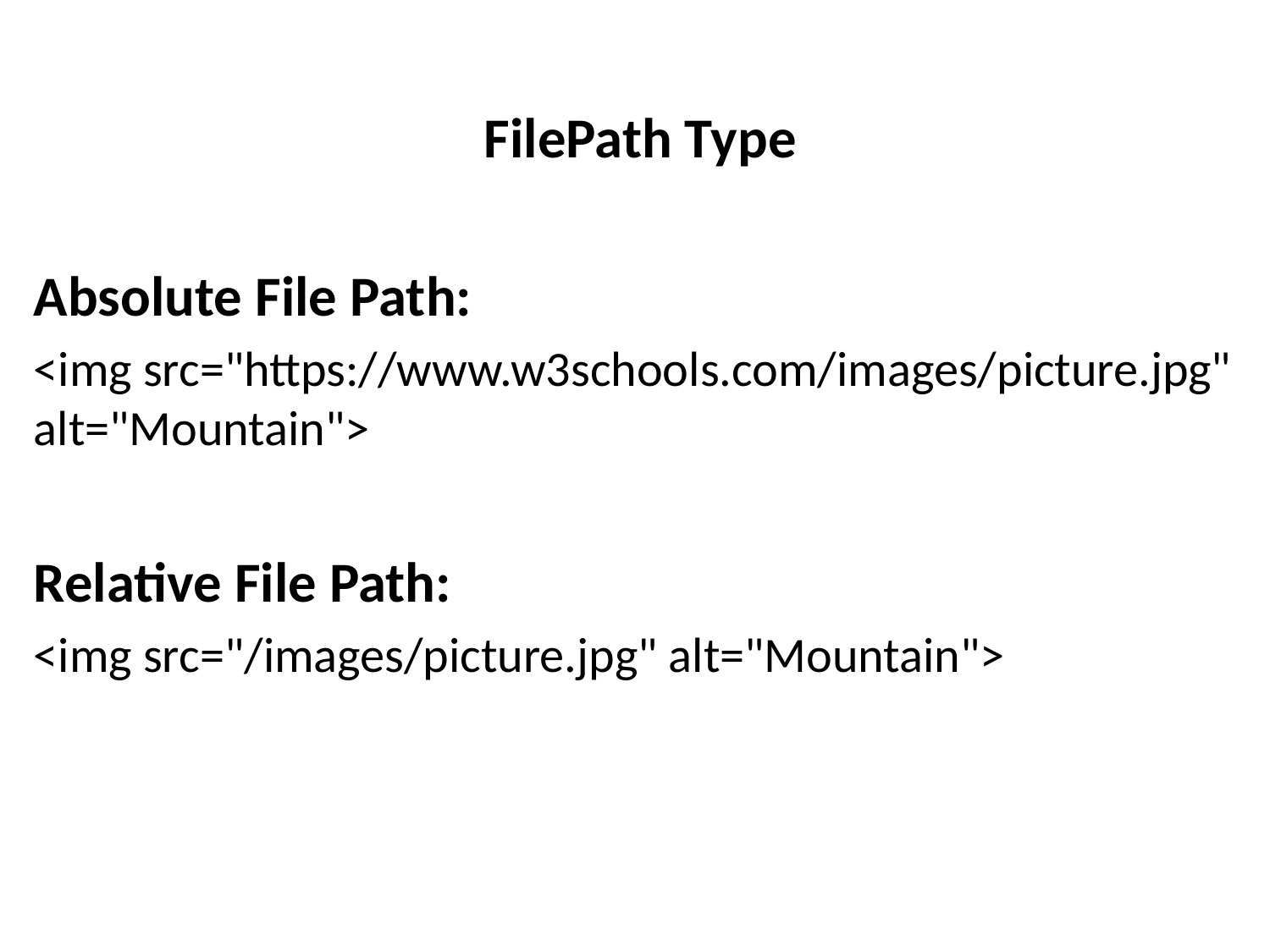

FilePath Type

Absolute File Path:
<img src="https://www.w3schools.com/images/picture.jpg" alt="Mountain">

Relative File Path:
<img src="/images/picture.jpg" alt="Mountain">